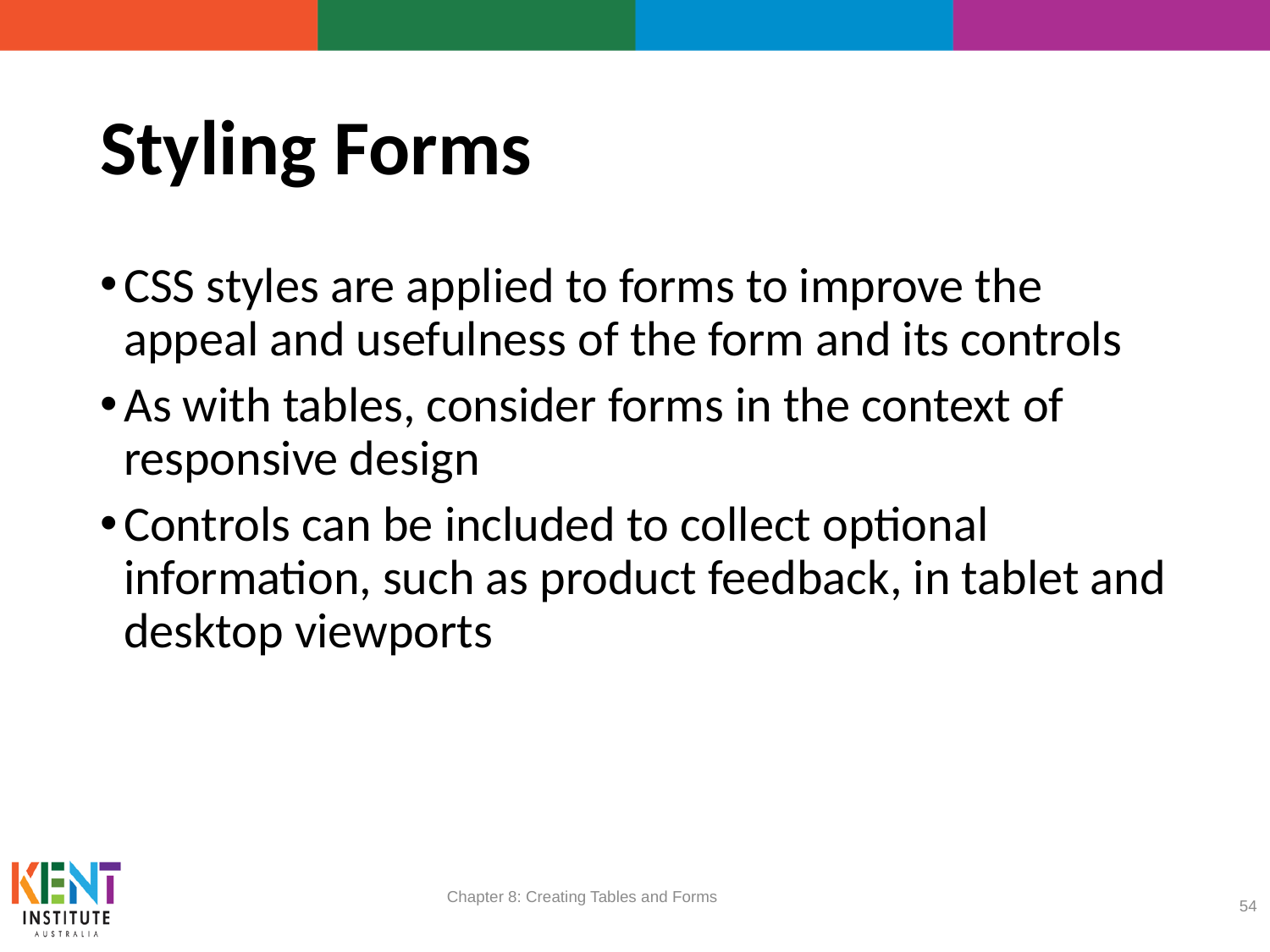

# Styling Forms
CSS styles are applied to forms to improve the appeal and usefulness of the form and its controls
As with tables, consider forms in the context of responsive design
Controls can be included to collect optional information, such as product feedback, in tablet and desktop viewports
Chapter 8: Creating Tables and Forms

54